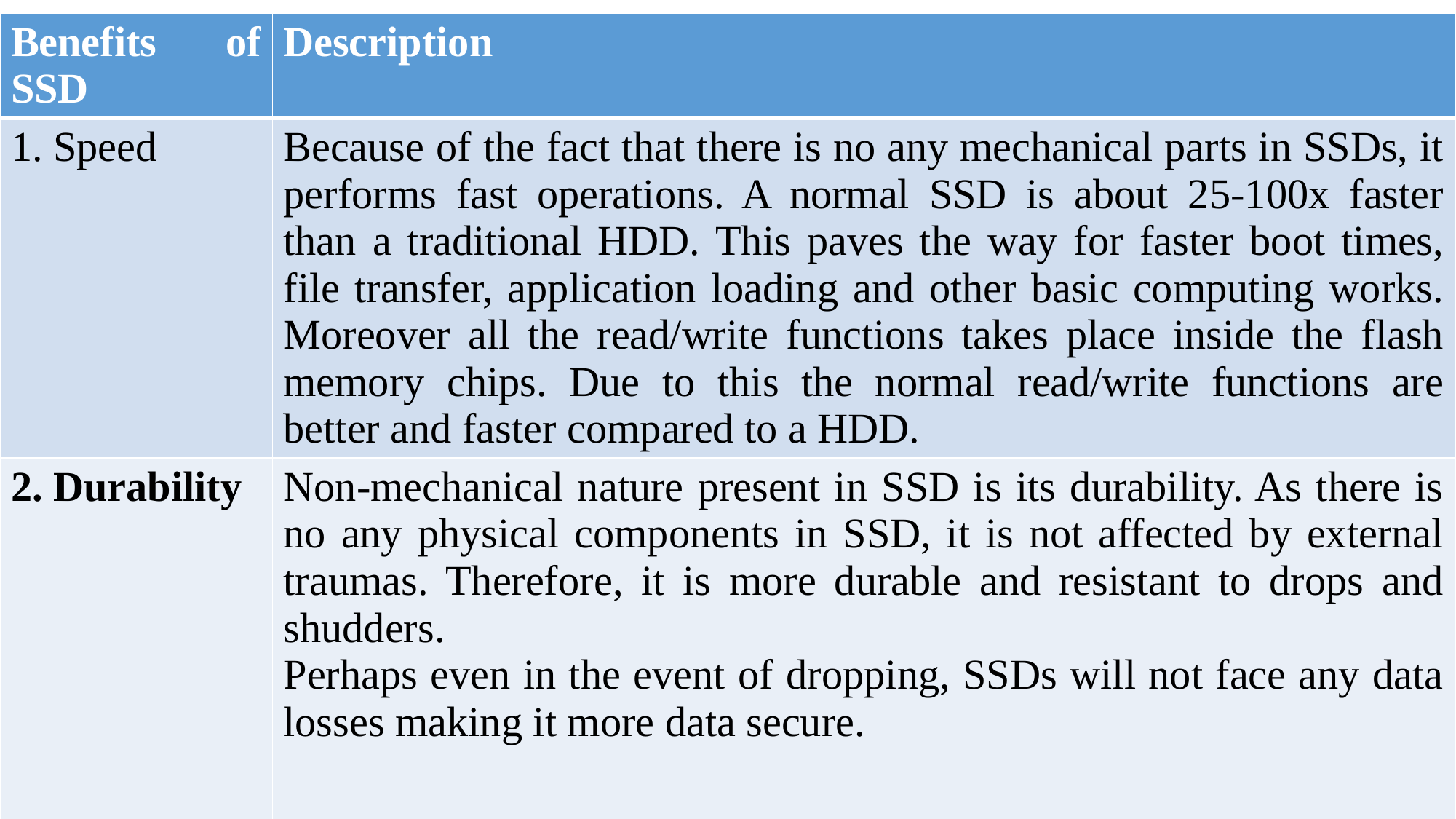

| Benefits of SSD | Description |
| --- | --- |
| 1. Speed | Because of the fact that there is no any mechanical parts in SSDs, it performs fast operations. A normal SSD is about 25-100x faster than a traditional HDD. This paves the way for faster boot times, file transfer, application loading and other basic computing works. Moreover all the read/write functions takes place inside the flash memory chips. Due to this the normal read/write functions are better and faster compared to a HDD. |
| 2. Durability | Non-mechanical nature present in SSD is its durability. As there is no any physical components in SSD, it is not affected by external traumas. Therefore, it is more durable and resistant to drops and shudders. Perhaps even in the event of dropping, SSDs will not face any data losses making it more data secure. |